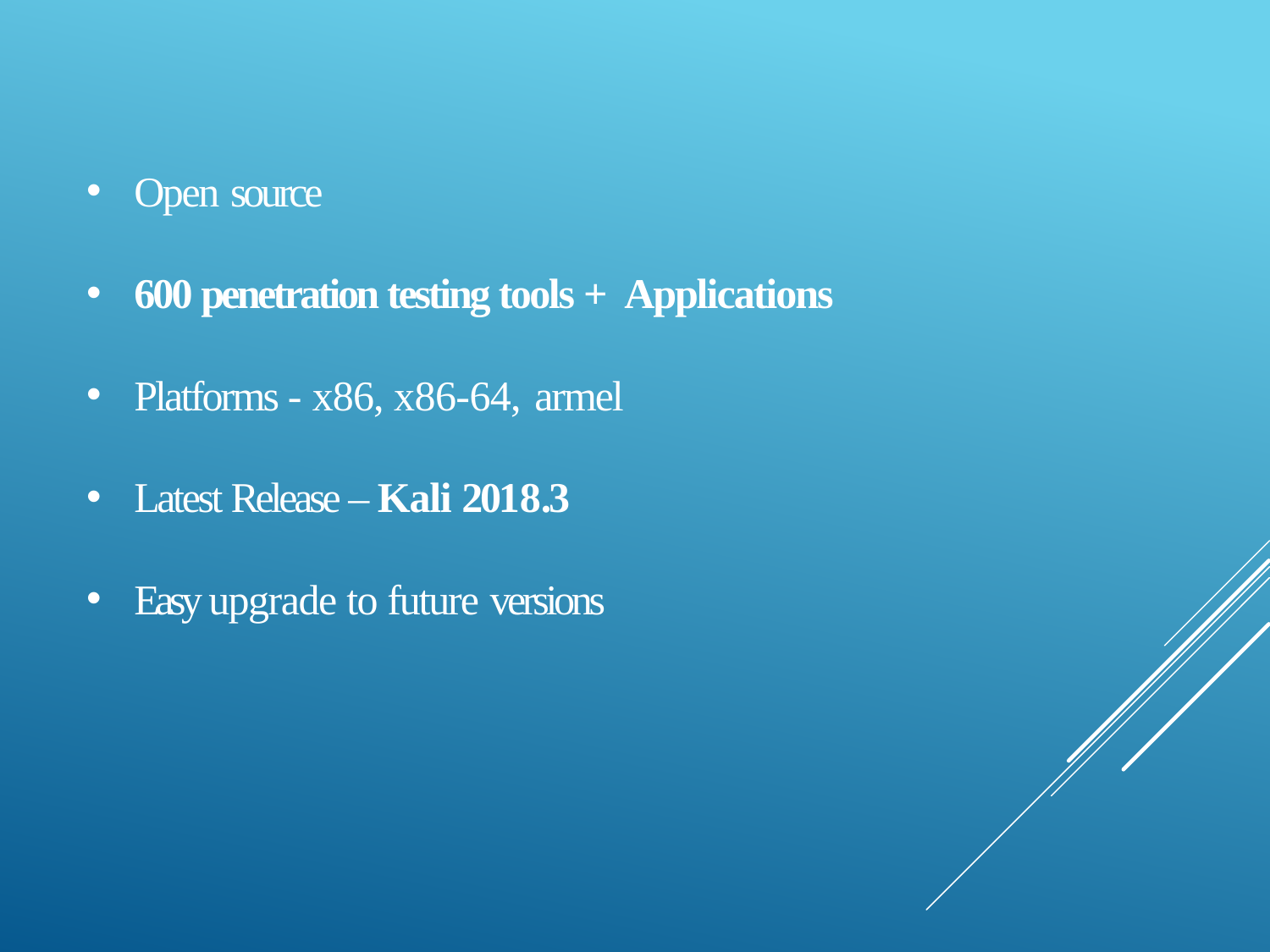

Open source

600 penetration testing tools + Applications

Platforms - x86, x86-64, armel

Latest Release – Kali 2018.3

Easy upgrade to future versions